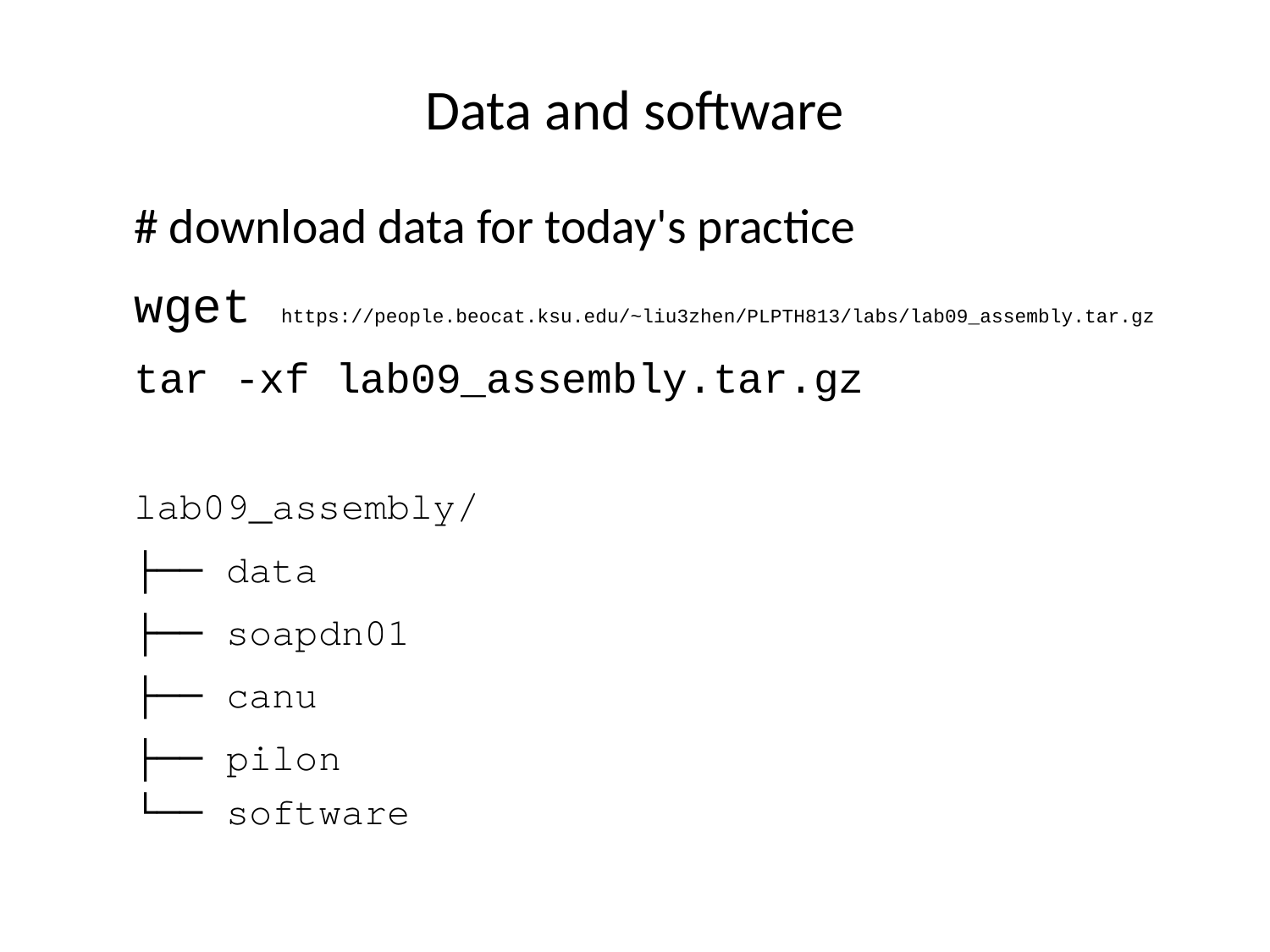

# Data and software
# download data for today's practice
wget https://people.beocat.ksu.edu/~liu3zhen/PLPTH813/labs/lab09_assembly.tar.gz
tar -xf lab09_assembly.tar.gz

lab09_assembly/
├── data
├── soapdn01
├── canu
├── pilon
└── software